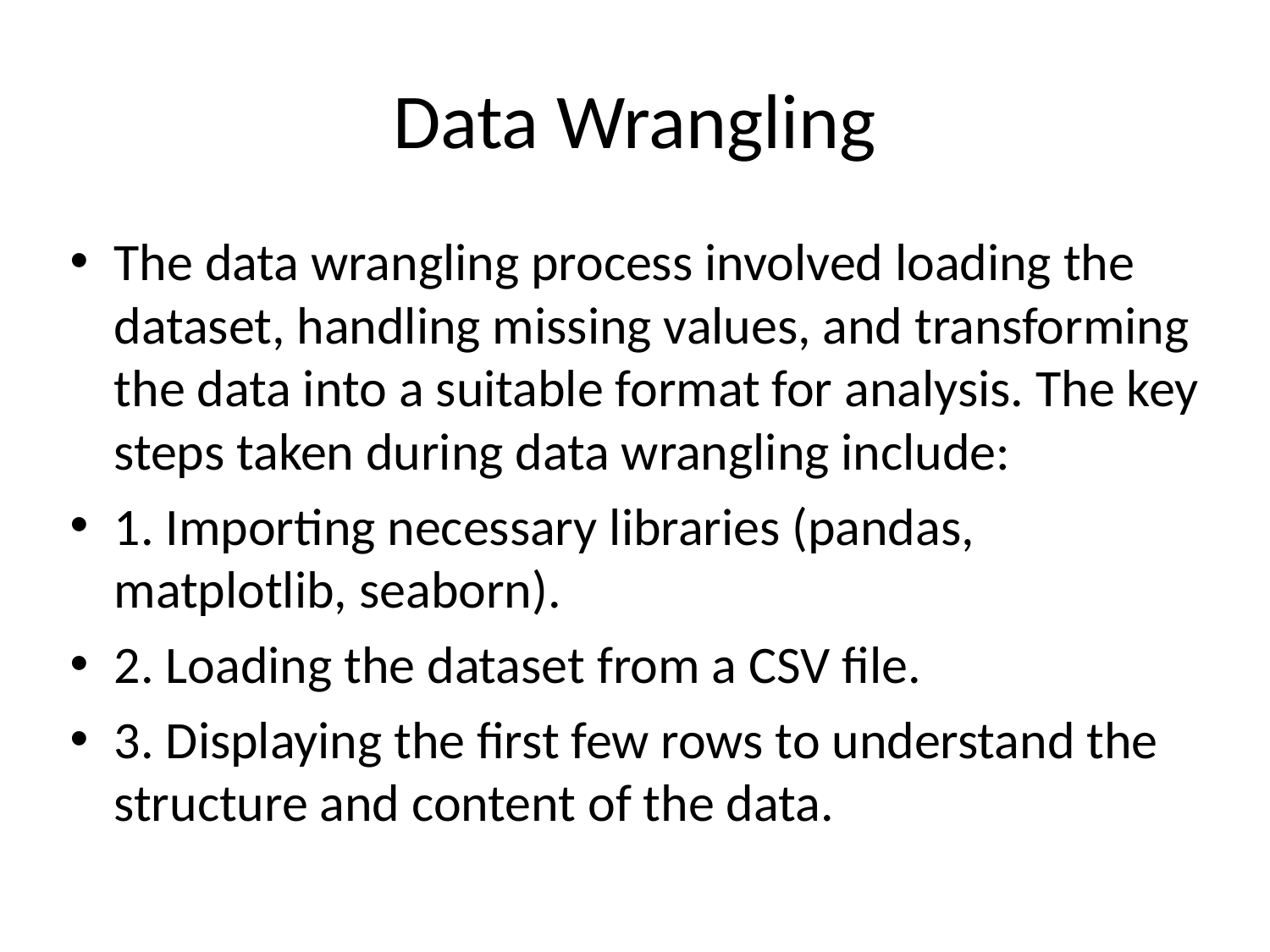

# Data Wrangling
The data wrangling process involved loading the dataset, handling missing values, and transforming the data into a suitable format for analysis. The key steps taken during data wrangling include:
1. Importing necessary libraries (pandas, matplotlib, seaborn).
2. Loading the dataset from a CSV file.
3. Displaying the first few rows to understand the structure and content of the data.